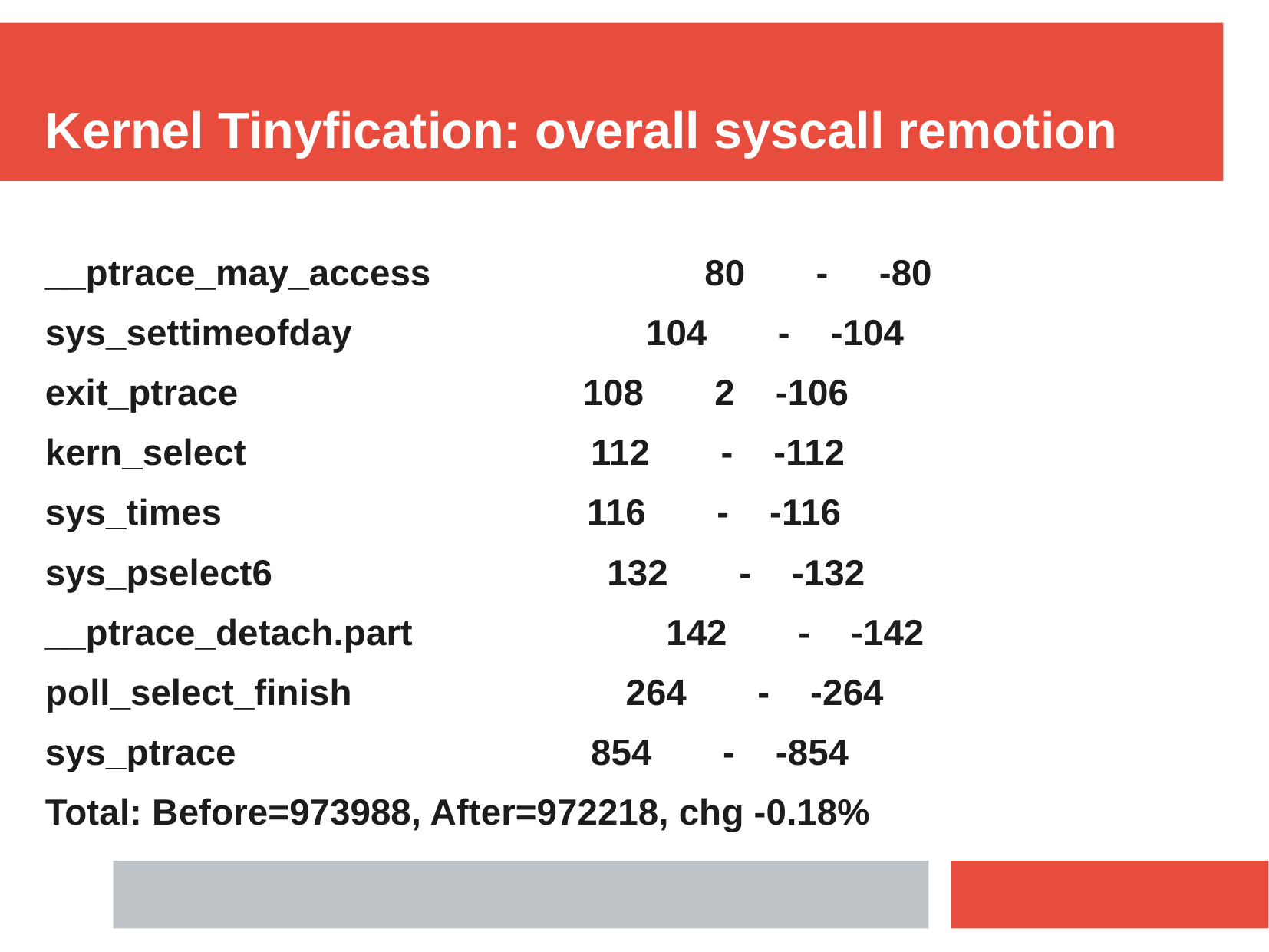

Kernel Tinyfication: overall syscall remotion
__ptrace_may_access                           80       -     -80
sys_settimeofday                             104       -    -104
exit_ptrace                                  108       2    -106
kern_select                                  112       -    -112
sys_times                                    116       -    -116
sys_pselect6                                 132       -    -132
__ptrace_detach.part                         142       -    -142
poll_select_finish                           264       -    -264
sys_ptrace                                   854       -    -854
Total: Before=973988, After=972218, chg -0.18%